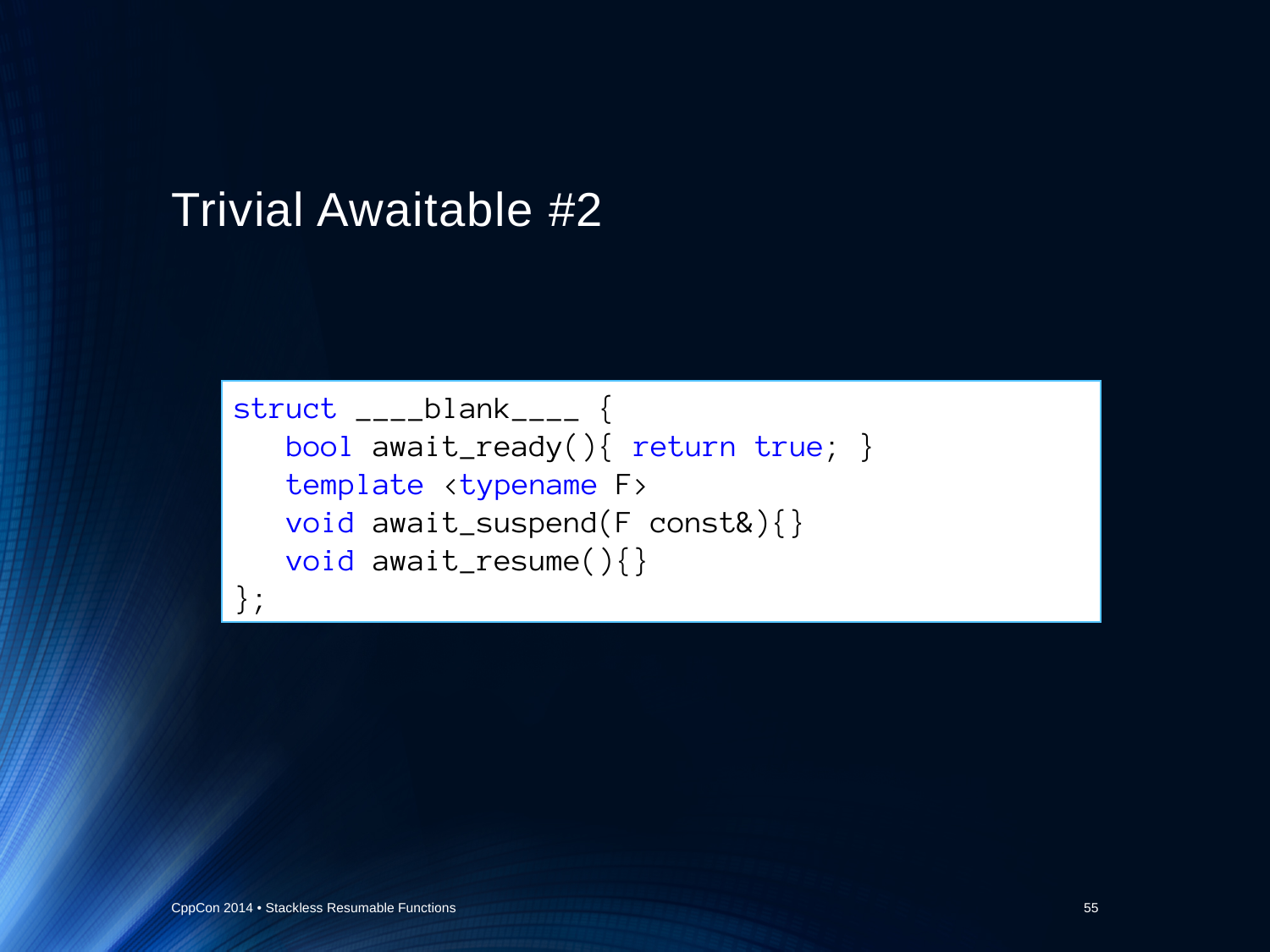

# Trivial Awaitable #2
struct ____blank____ {
   bool await_ready(){ return true; }
   template <typename F>
   void await_suspend(F const&){}
   void await_resume(){}
};
CppCon 2014 • Stackless Resumable Functions
55